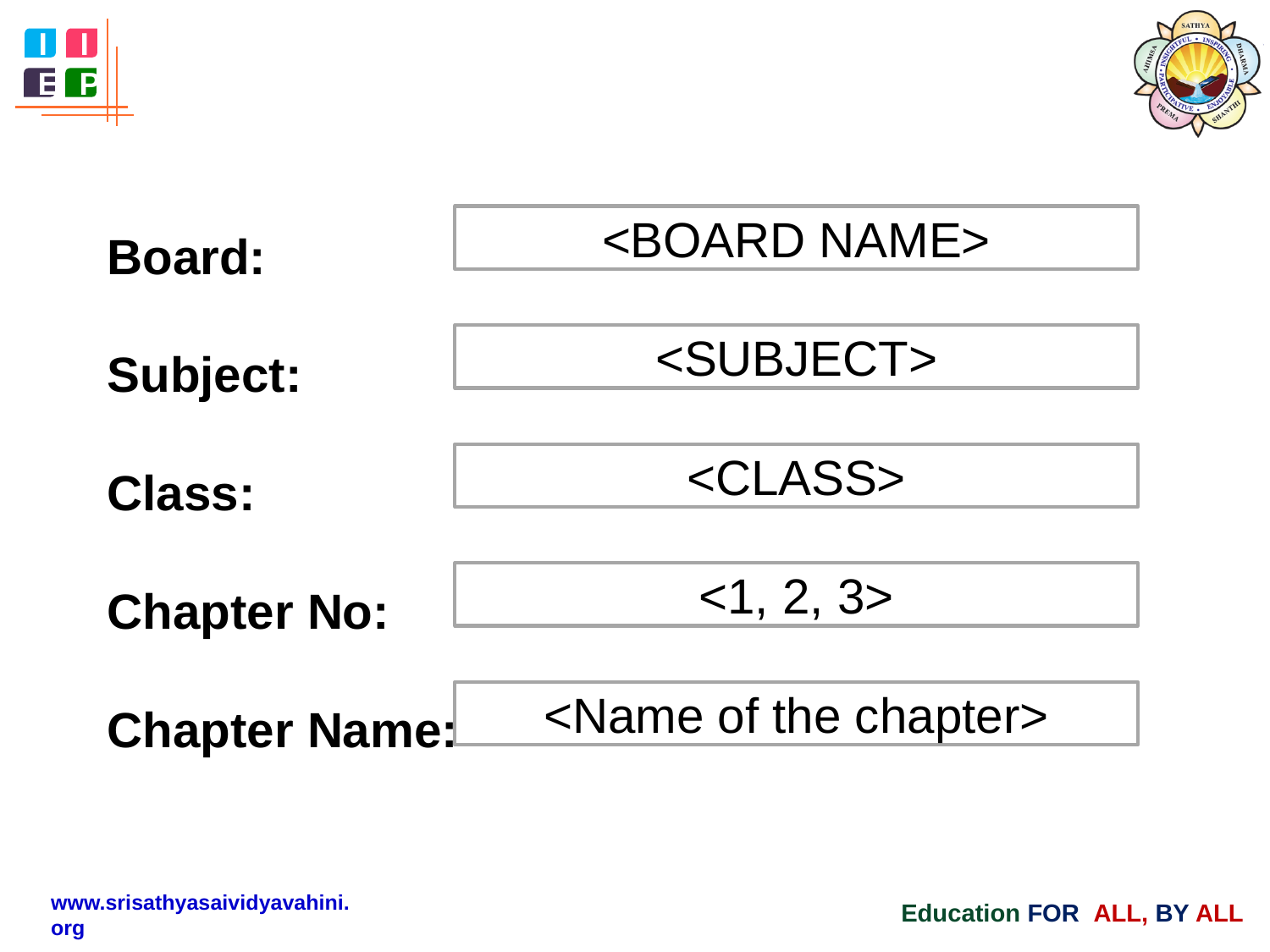

<BOARD NAME>
<SUBJECT>
<CLASS>
<1, 2, 3>
<Name of the chapter>